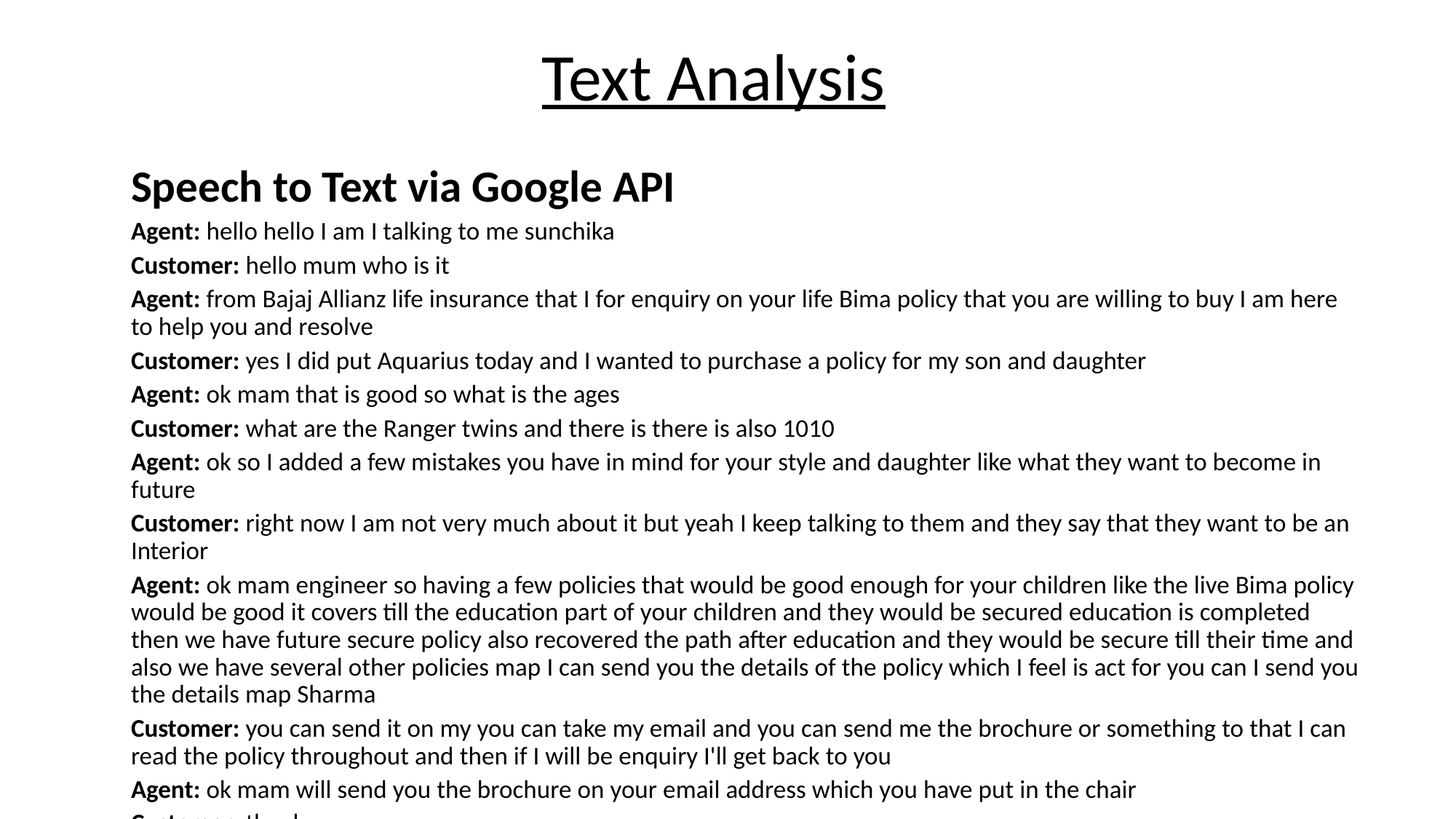

# Text Analysis
Speech to Text via Google API
Agent: hello hello I am I talking to me sunchika
Customer: hello mum who is it
Agent: from Bajaj Allianz life insurance that I for enquiry on your life Bima policy that you are willing to buy I am here to help you and resolve
Customer: yes I did put Aquarius today and I wanted to purchase a policy for my son and daughter
Agent: ok mam that is good so what is the ages
Customer: what are the Ranger twins and there is there is also 1010
Agent: ok so I added a few mistakes you have in mind for your style and daughter like what they want to become in future
Customer: right now I am not very much about it but yeah I keep talking to them and they say that they want to be an Interior
Agent: ok mam engineer so having a few policies that would be good enough for your children like the live Bima policy would be good it covers till the education part of your children and they would be secured education is completed then we have future secure policy also recovered the path after education and they would be secure till their time and also we have several other policies map I can send you the details of the policy which I feel is act for you can I send you the details map Sharma
Customer: you can send it on my you can take my email and you can send me the brochure or something to that I can read the policy throughout and then if I will be enquiry I'll get back to you
Agent: ok mam will send you the brochure on your email address which you have put in the chair
Customer: thankyou
Agent: thankyou